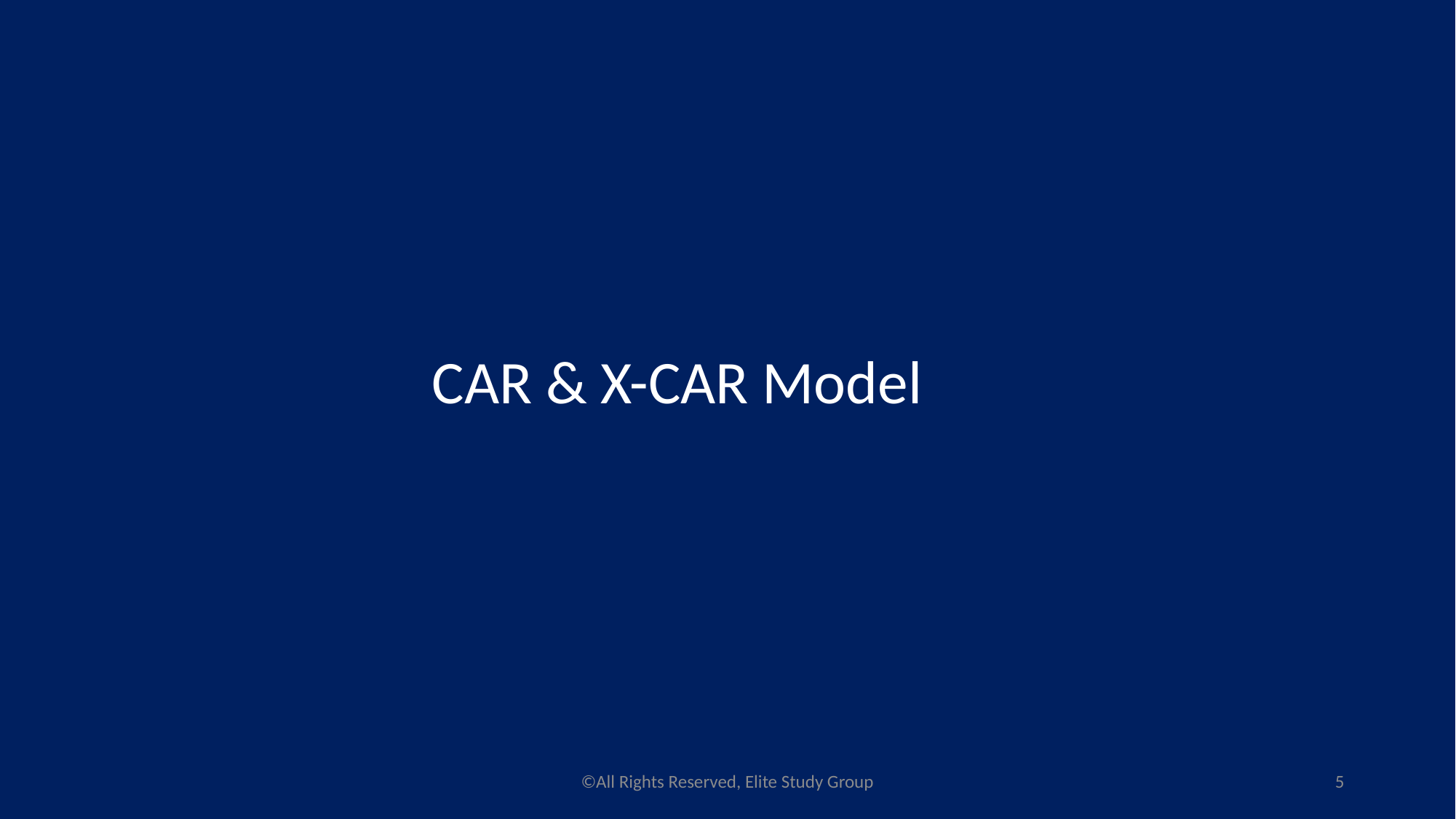

CAR & X-CAR Model
©All Rights Reserved, Elite Study Group
5